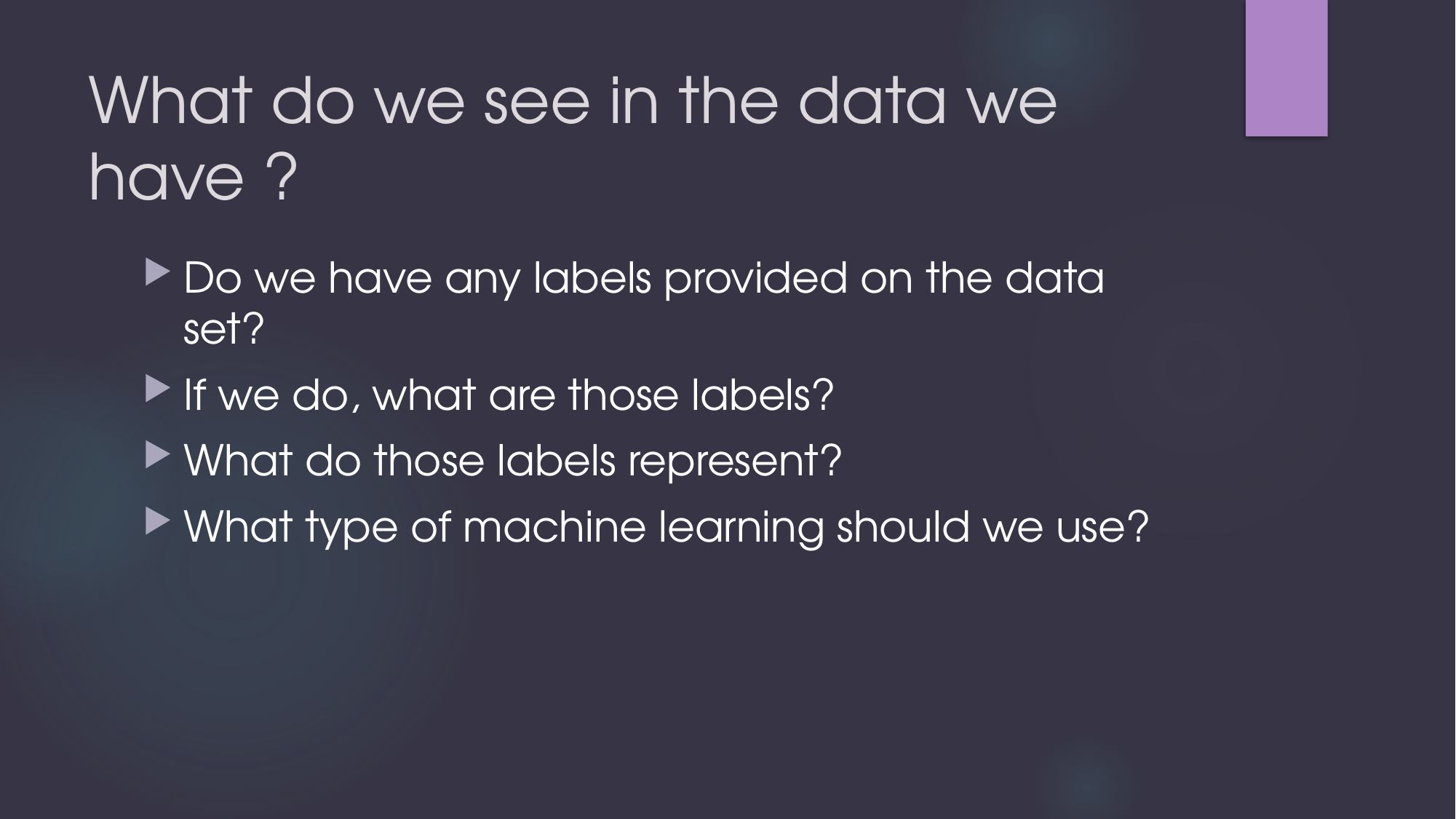

# What do we see in the data we have ?
Do we have any labels provided on the data set?
If we do, what are those labels?
What do those labels represent?
What type of machine learning should we use?